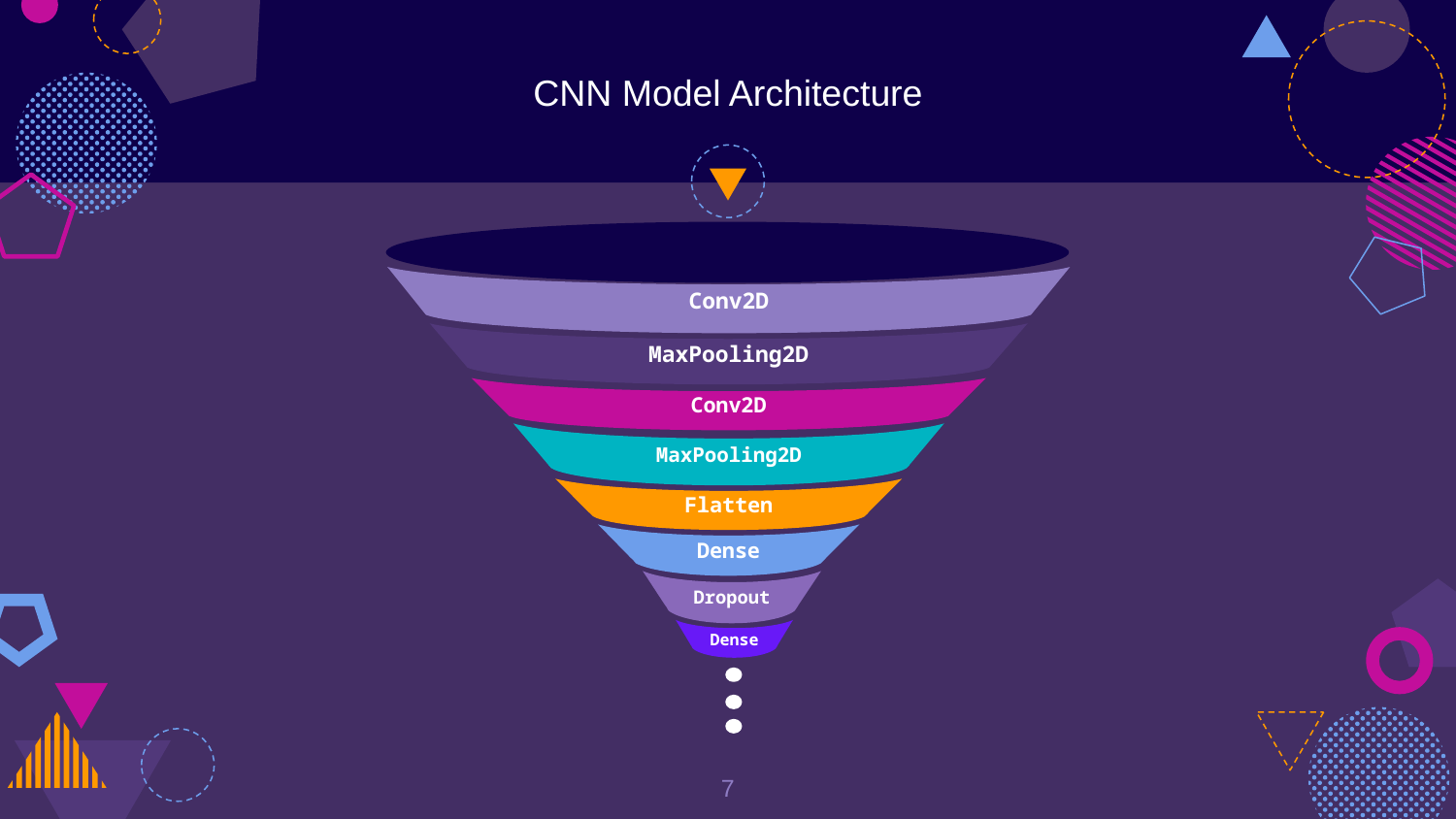

# CNN Model Architecture

Conv2D
MaxPooling2D
Conv2D
MaxPooling2D
Flatten
Dense
Dropout
Dense

7